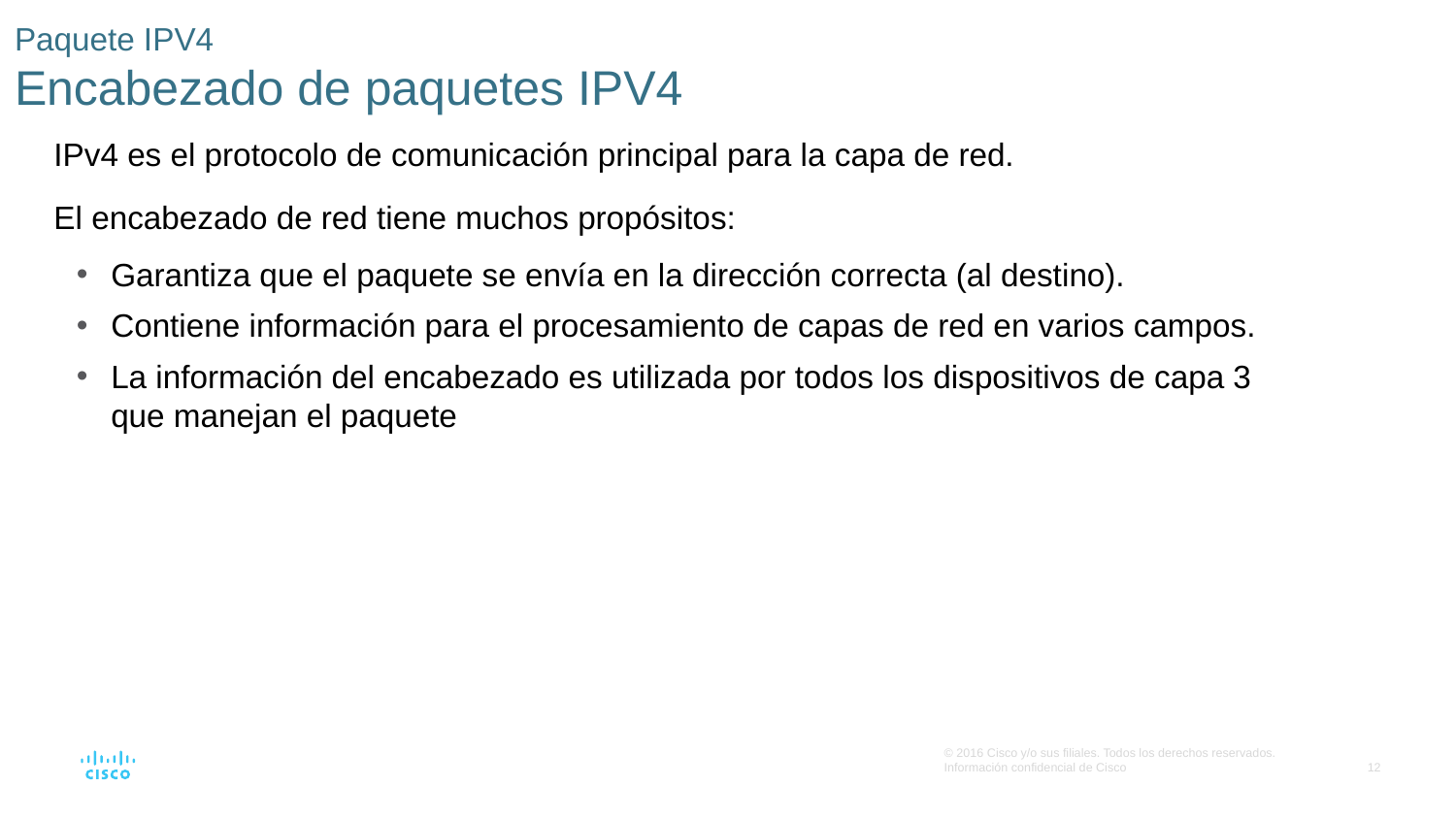

# Paquete IPV4 Encabezado de paquetes IPV4
IPv4 es el protocolo de comunicación principal para la capa de red.
El encabezado de red tiene muchos propósitos:
Garantiza que el paquete se envía en la dirección correcta (al destino).
Contiene información para el procesamiento de capas de red en varios campos.
La información del encabezado es utilizada por todos los dispositivos de capa 3 que manejan el paquete